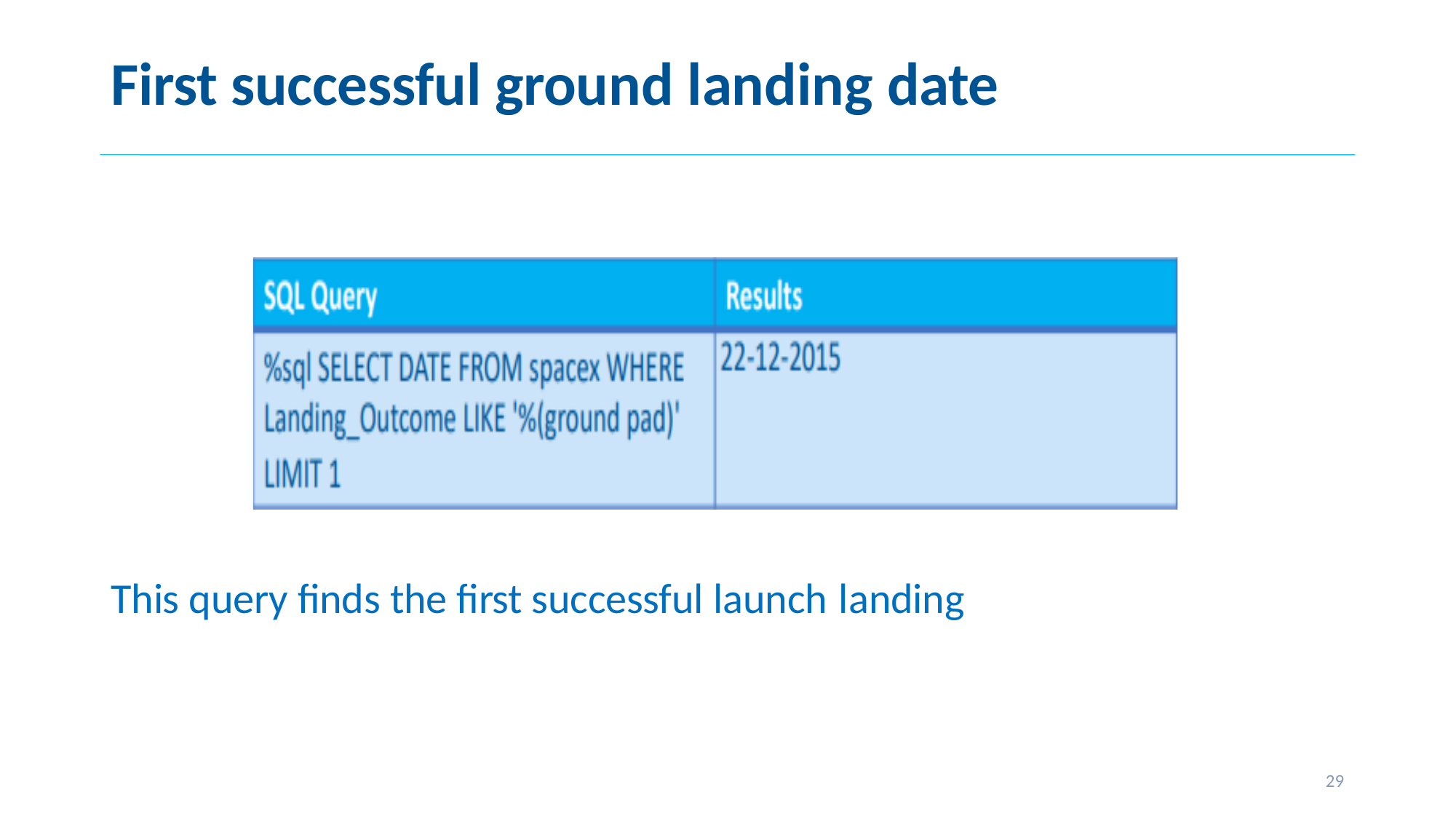

# First successful ground landing date

This query finds the first successful launch landing
29